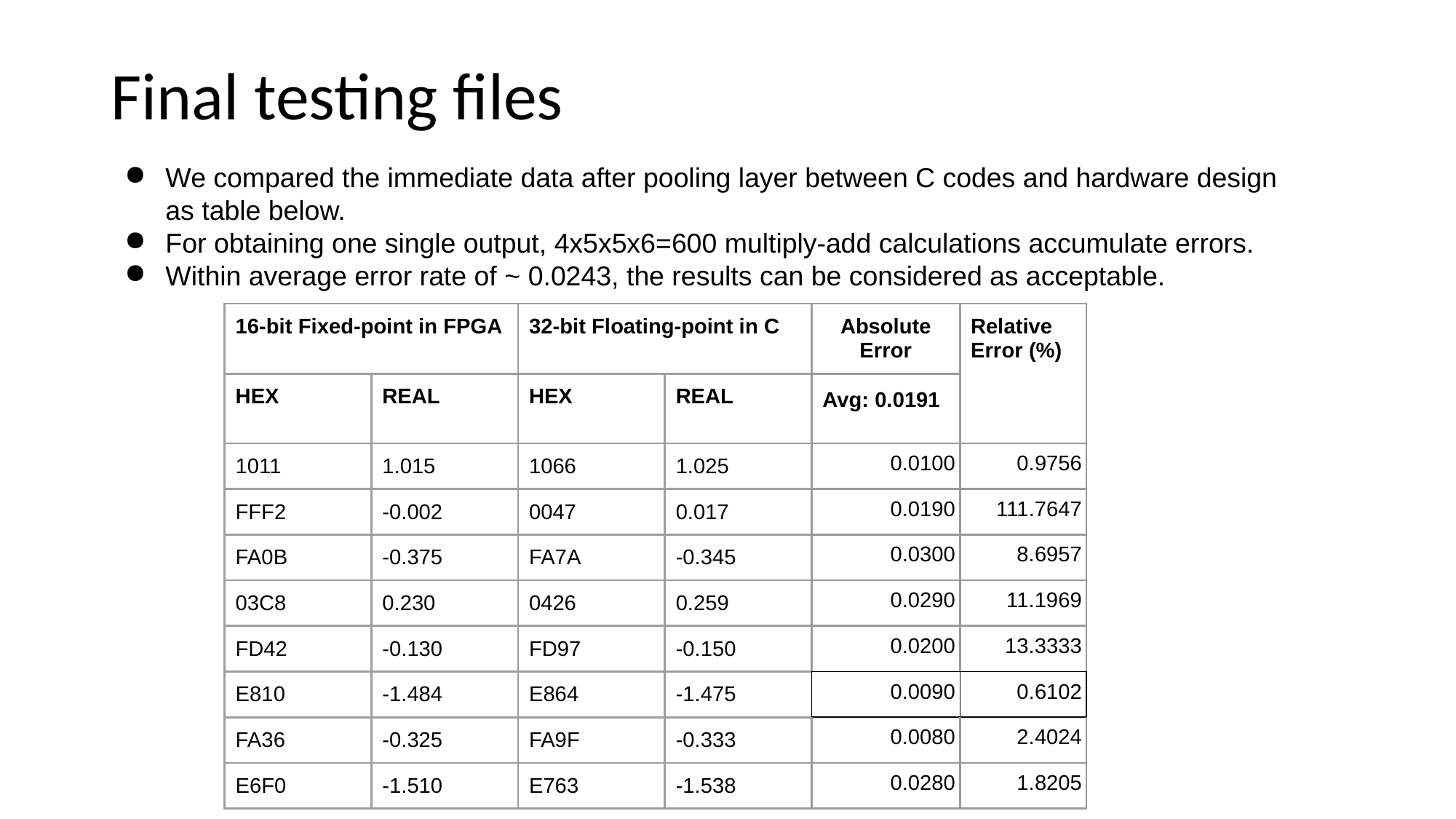

# Final testing files
We compared the immediate data after pooling layer between C codes and hardware design as table below.
For obtaining one single output, 4x5x5x6=600 multiply-add calculations accumulate errors.
Within average error rate of ~ 0.0243, the results can be considered as acceptable.
| 16-bit Fixed-point in FPGA |  | 32-bit Floating-point in C |  | Absolute Error | Relative Error (%) |
| --- | --- | --- | --- | --- | --- |
| HEX | REAL | HEX | REAL | Avg: 0.0191 |  |
| 1011 | 1.015 | 1066 | 1.025 | 0.0100 | 0.9756 |
| FFF2 | -0.002 | 0047 | 0.017 | 0.0190 | 111.7647 |
| FA0B | -0.375 | FA7A | -0.345 | 0.0300 | 8.6957 |
| 03C8 | 0.230 | 0426 | 0.259 | 0.0290 | 11.1969 |
| FD42 | -0.130 | FD97 | -0.150 | 0.0200 | 13.3333 |
| E810 | -1.484 | E864 | -1.475 | 0.0090 | 0.6102 |
| FA36 | -0.325 | FA9F | -0.333 | 0.0080 | 2.4024 |
| E6F0 | -1.510 | E763 | -1.538 | 0.0280 | 1.8205 |